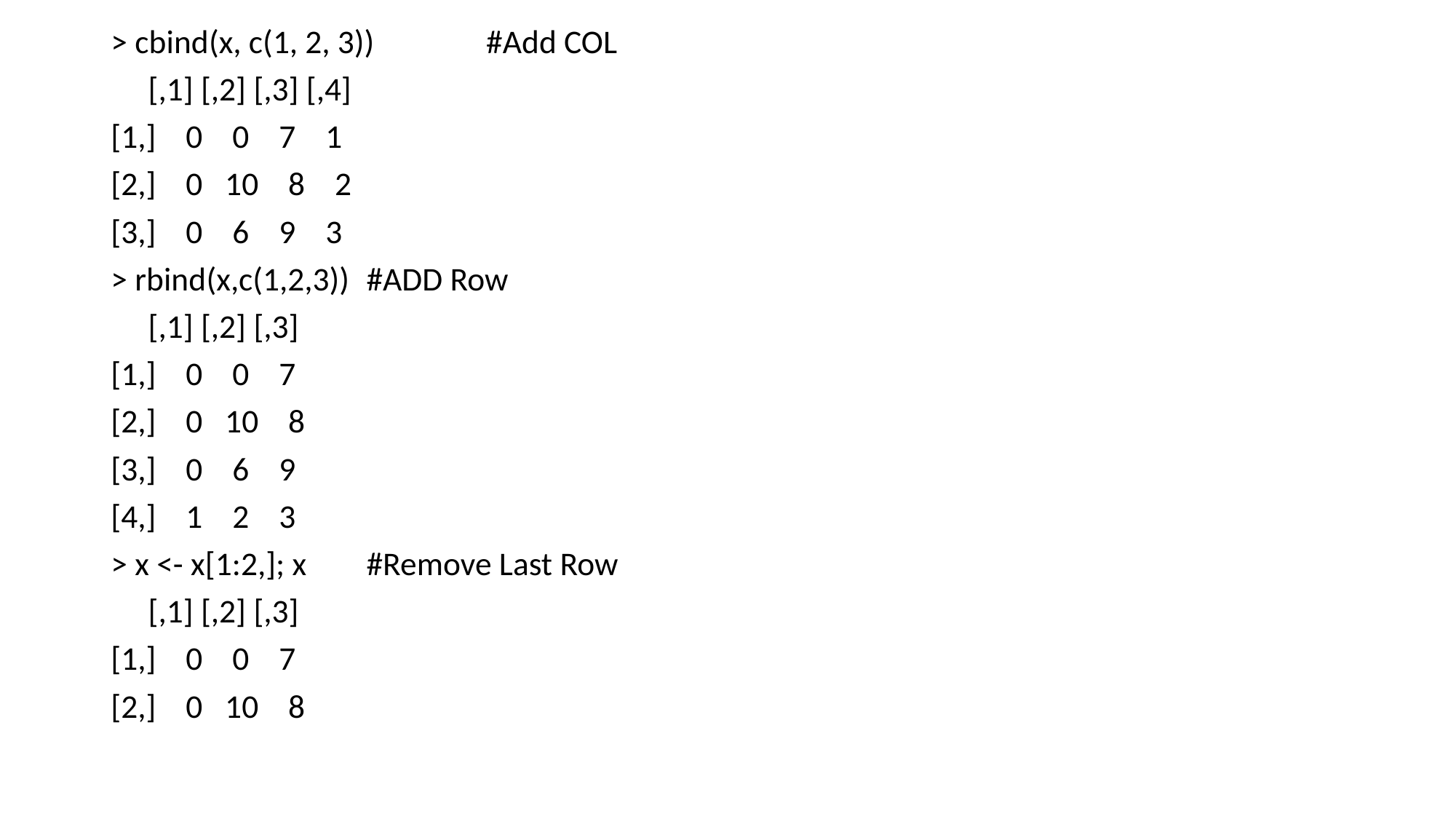

> cbind(x, c(1, 2, 3))               #Add COL
     [,1] [,2] [,3] [,4]
[1,]    0    0    7    1
[2,]    0   10    8    2
[3,]    0    6    9    3
> rbind(x,c(1,2,3))  		#ADD Row
     [,1] [,2] [,3]
[1,]    0    0    7
[2,]    0   10    8
[3,]    0    6    9
[4,]    1    2    3
> x <- x[1:2,]; x			#Remove Last Row
     [,1] [,2] [,3]
[1,]    0    0    7
[2,]    0   10    8